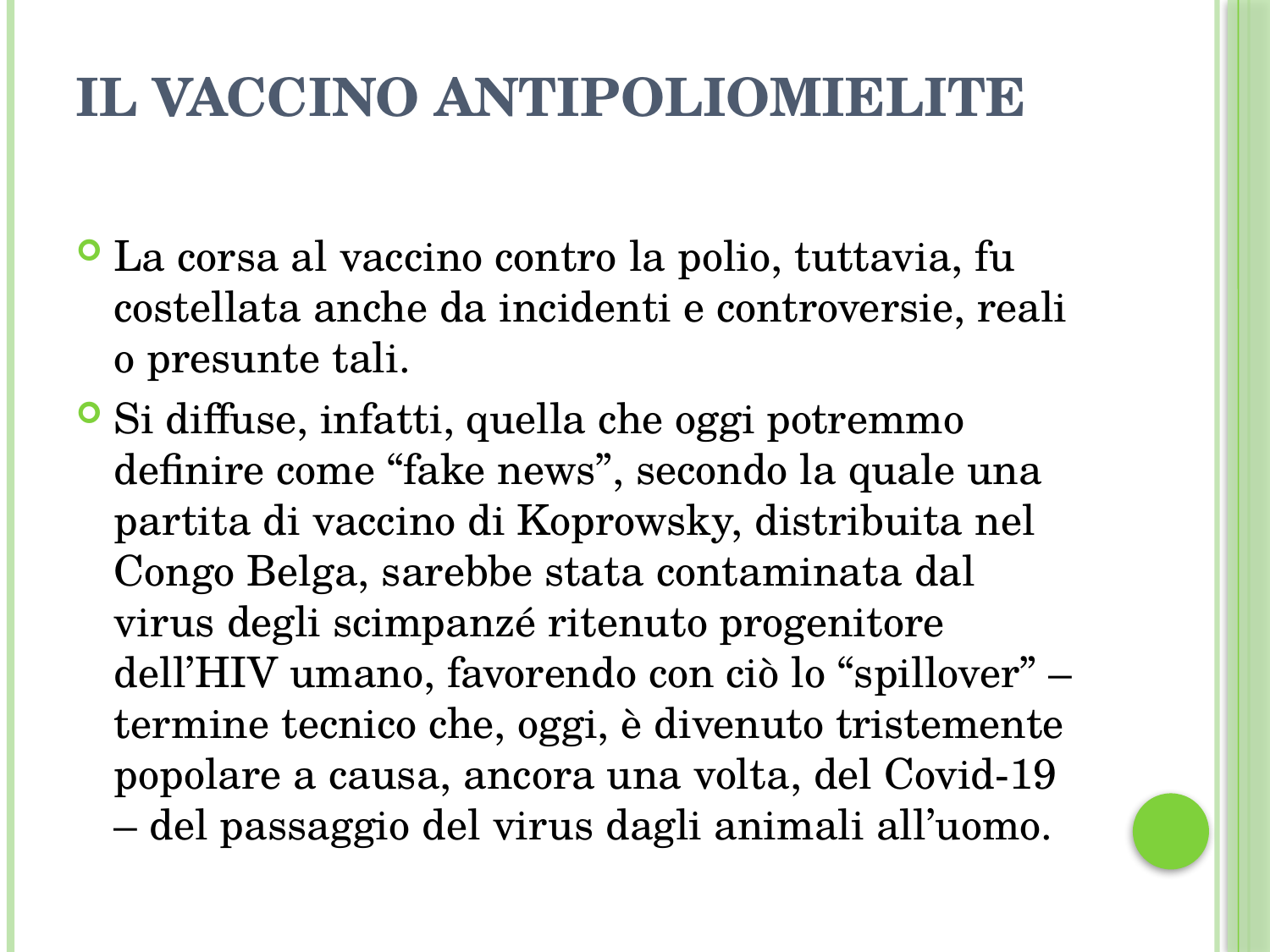

# Il vaccino antipoliomielite
La corsa al vaccino contro la polio, tuttavia, fu costellata anche da incidenti e controversie, reali o presunte tali.
Si diffuse, infatti, quella che oggi potremmo definire come “fake news”, secondo la quale una partita di vaccino di Koprowsky, distribuita nel Congo Belga, sarebbe stata contaminata dal virus degli scimpanzé ritenuto progenitore dell’HIV umano, favorendo con ciò lo “spillover” – termine tecnico che, oggi, è divenuto tristemente popolare a causa, ancora una volta, del Covid-19 – del passaggio del virus dagli animali all’uomo.